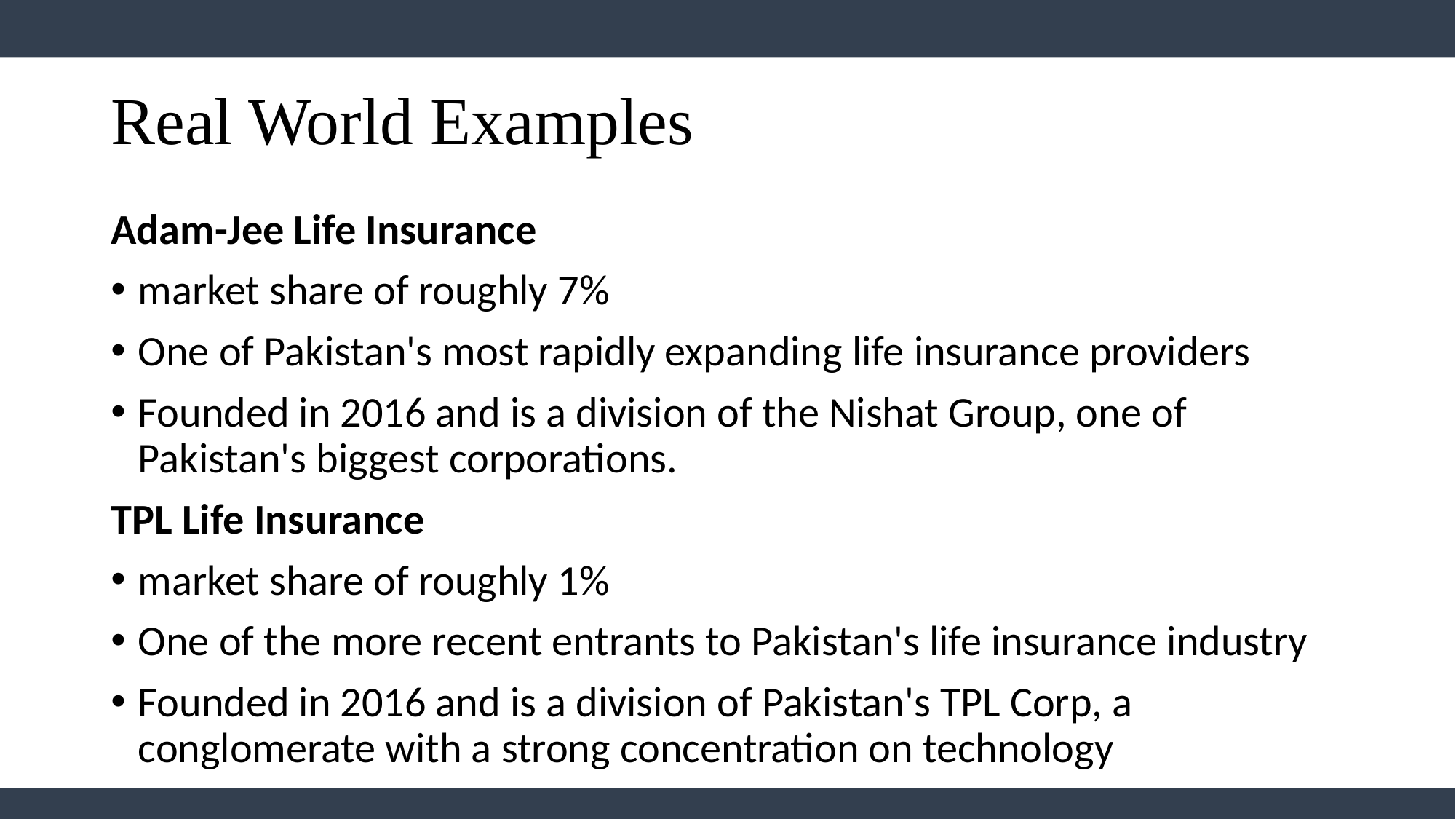

# Real World Examples
Adam-Jee Life Insurance
market share of roughly 7%
One of Pakistan's most rapidly expanding life insurance providers
Founded in 2016 and is a division of the Nishat Group, one of Pakistan's biggest corporations.
TPL Life Insurance
market share of roughly 1%
One of the more recent entrants to Pakistan's life insurance industry
Founded in 2016 and is a division of Pakistan's TPL Corp, a conglomerate with a strong concentration on technology